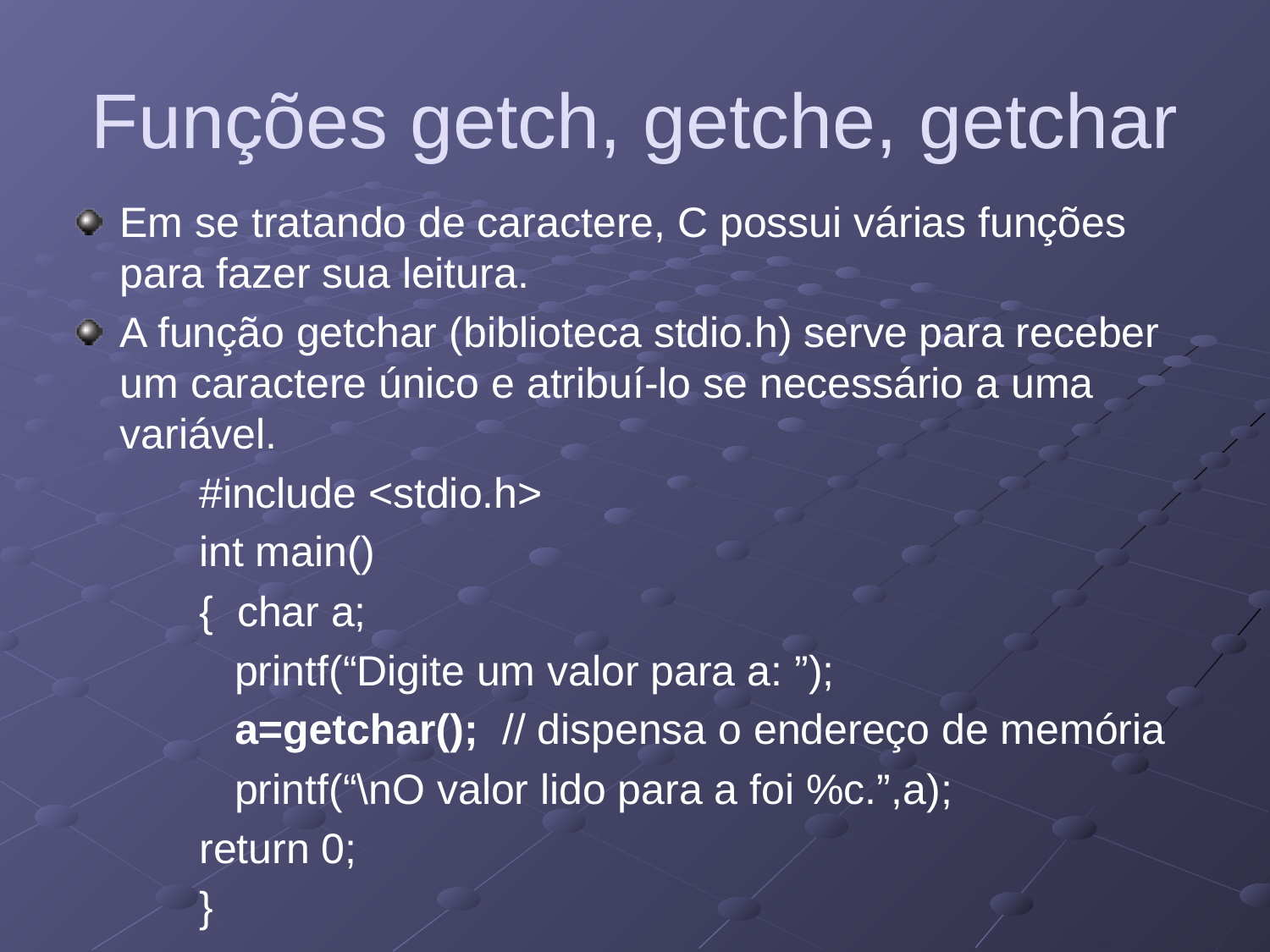

# Funções getch, getche, getchar
Em se tratando de caractere, C possui várias funções para fazer sua leitura.
A função getchar (biblioteca stdio.h) serve para receber um caractere único e atribuí-lo se necessário a uma variável.
#include <stdio.h>
int main()
{  char a;
   printf(“Digite um valor para a: ”);
   a=getchar();  // dispensa o endereço de memória
   printf(“\nO valor lido para a foi %c.”,a);
return 0;
}